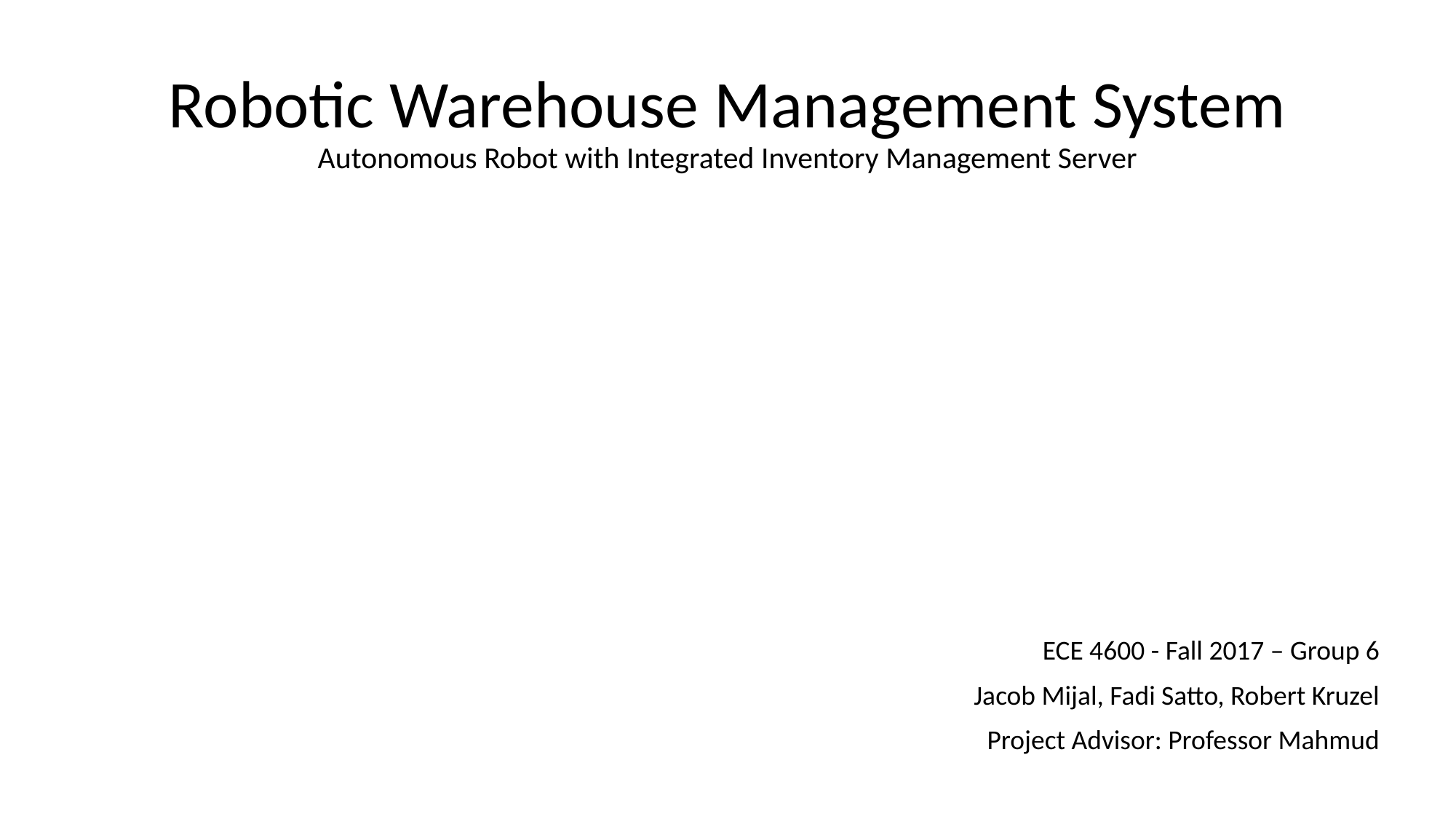

# Robotic Warehouse Management System Autonomous Robot with Integrated Inventory Management Server
ECE 4600 - Fall 2017 – Group 6
Jacob Mijal, Fadi Satto, Robert Kruzel
Project Advisor: Professor Mahmud